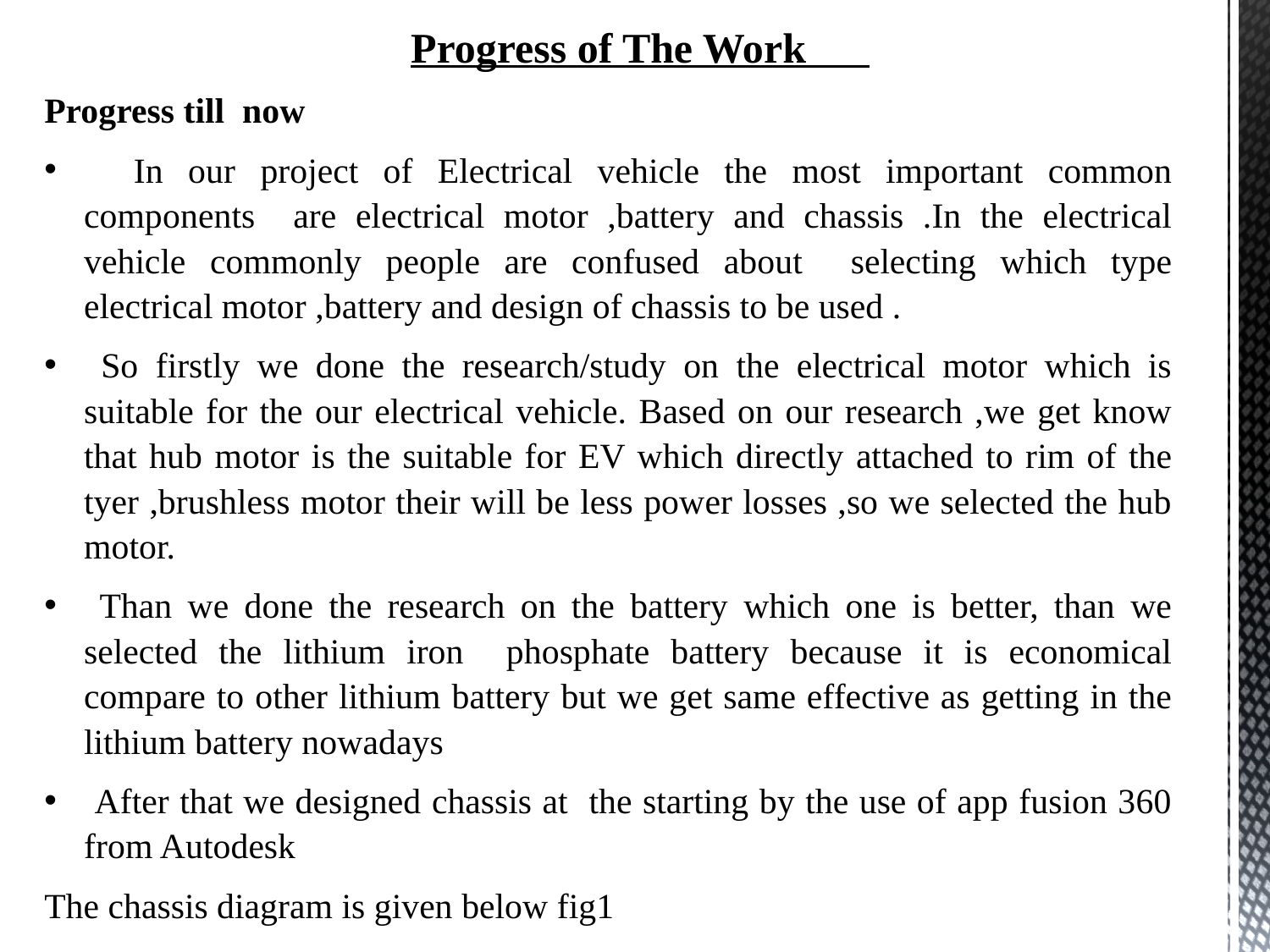

Progress of The Work
Progress till  now
  In our project of Electrical vehicle the most important common components  are electrical motor ,battery and chassis .In the electrical vehicle commonly people are confused about  selecting which type electrical motor ,battery and design of chassis to be used .
 So firstly we done the research/study on the electrical motor which is suitable for the our electrical vehicle. Based on our research ,we get know that hub motor is the suitable for EV which directly attached to rim of the tyer ,brushless motor their will be less power losses ,so we selected the hub motor.
 Than we done the research on the battery which one is better, than we selected the lithium iron  phosphate battery because it is economical compare to other lithium battery but we get same effective as getting in the lithium battery nowadays
 After that we designed chassis at  the starting by the use of app fusion 360 from Autodesk
The chassis diagram is given below fig1